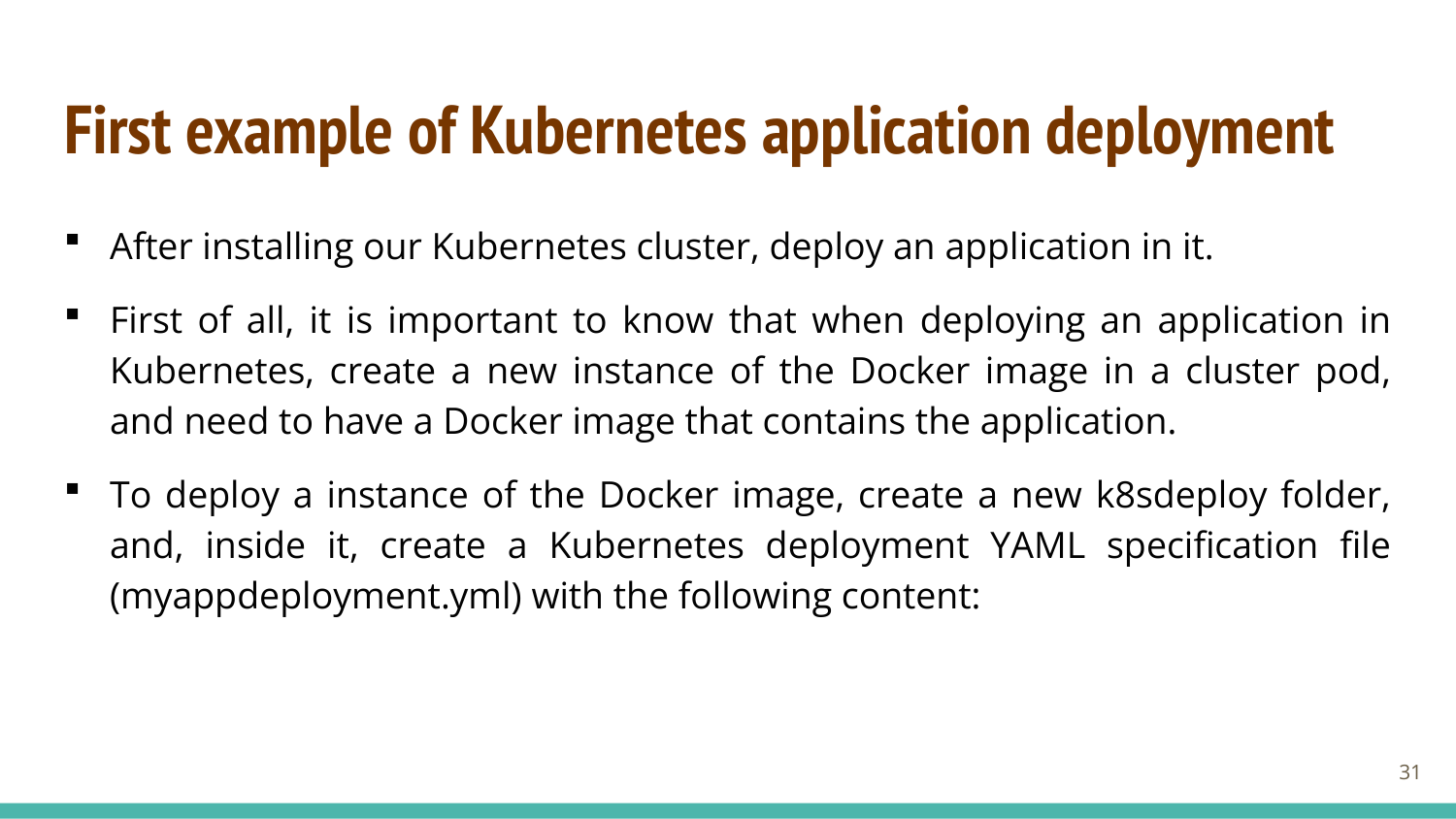

# First example of Kubernetes application deployment
After installing our Kubernetes cluster, deploy an application in it.
First of all, it is important to know that when deploying an application in Kubernetes, create a new instance of the Docker image in a cluster pod, and need to have a Docker image that contains the application.
To deploy a instance of the Docker image, create a new k8sdeploy folder, and, inside it, create a Kubernetes deployment YAML specification file (myappdeployment.yml) with the following content:

31